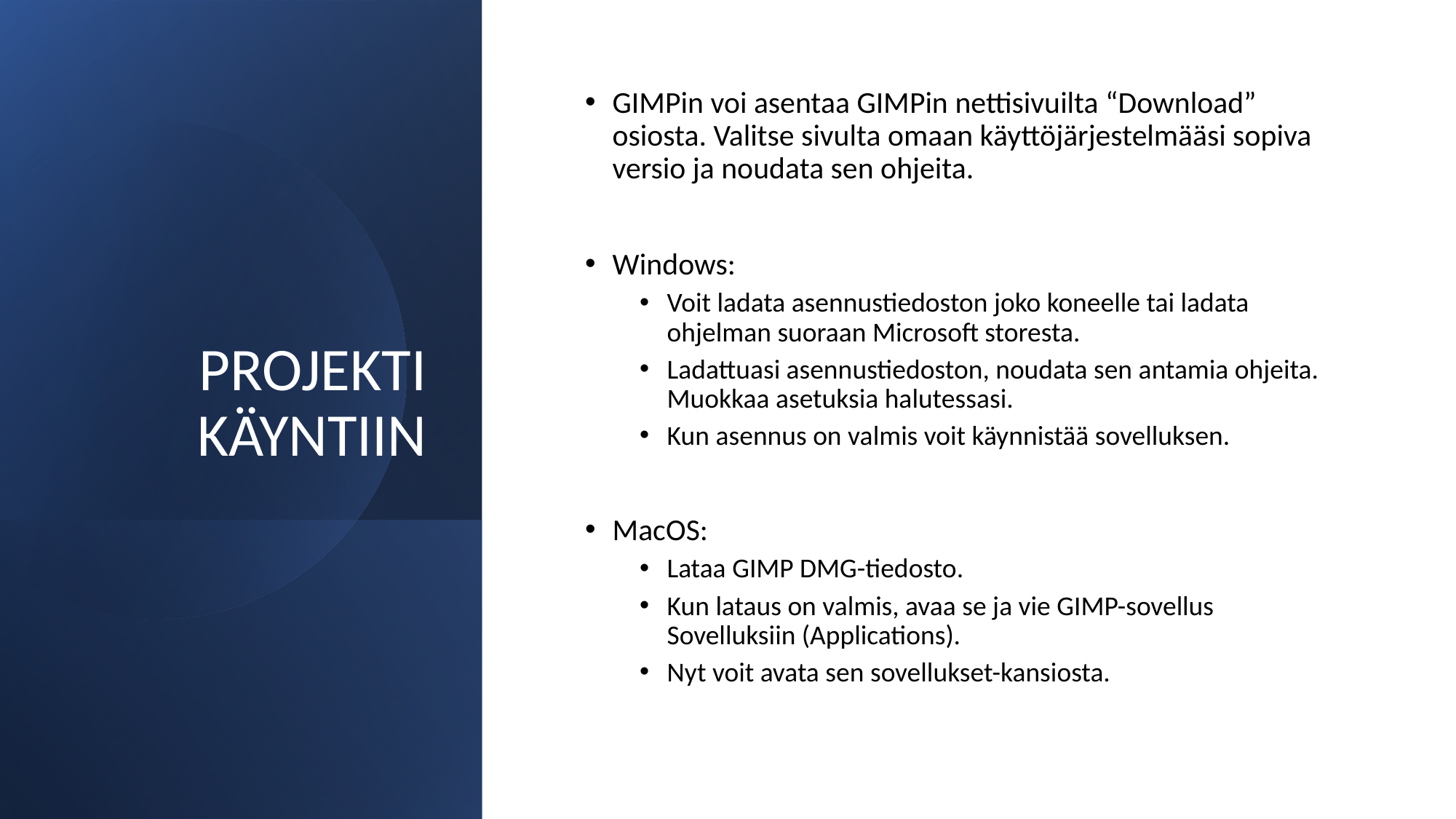

# PROJEKTI KÄYNTIIN
GIMPin voi asentaa GIMPin nettisivuilta “Download” osiosta. Valitse sivulta omaan käyttöjärjestelmääsi sopiva versio ja noudata sen ohjeita.

Windows:
Voit ladata asennustiedoston joko koneelle tai ladata ohjelman suoraan Microsoft storesta.
Ladattuasi asennustiedoston, noudata sen antamia ohjeita. Muokkaa asetuksia halutessasi.
Kun asennus on valmis voit käynnistää sovelluksen.

MacOS:
Lataa GIMP DMG-tiedosto.
Kun lataus on valmis, avaa se ja vie GIMP-sovellus Sovelluksiin (Applications).
Nyt voit avata sen sovellukset-kansiosta.